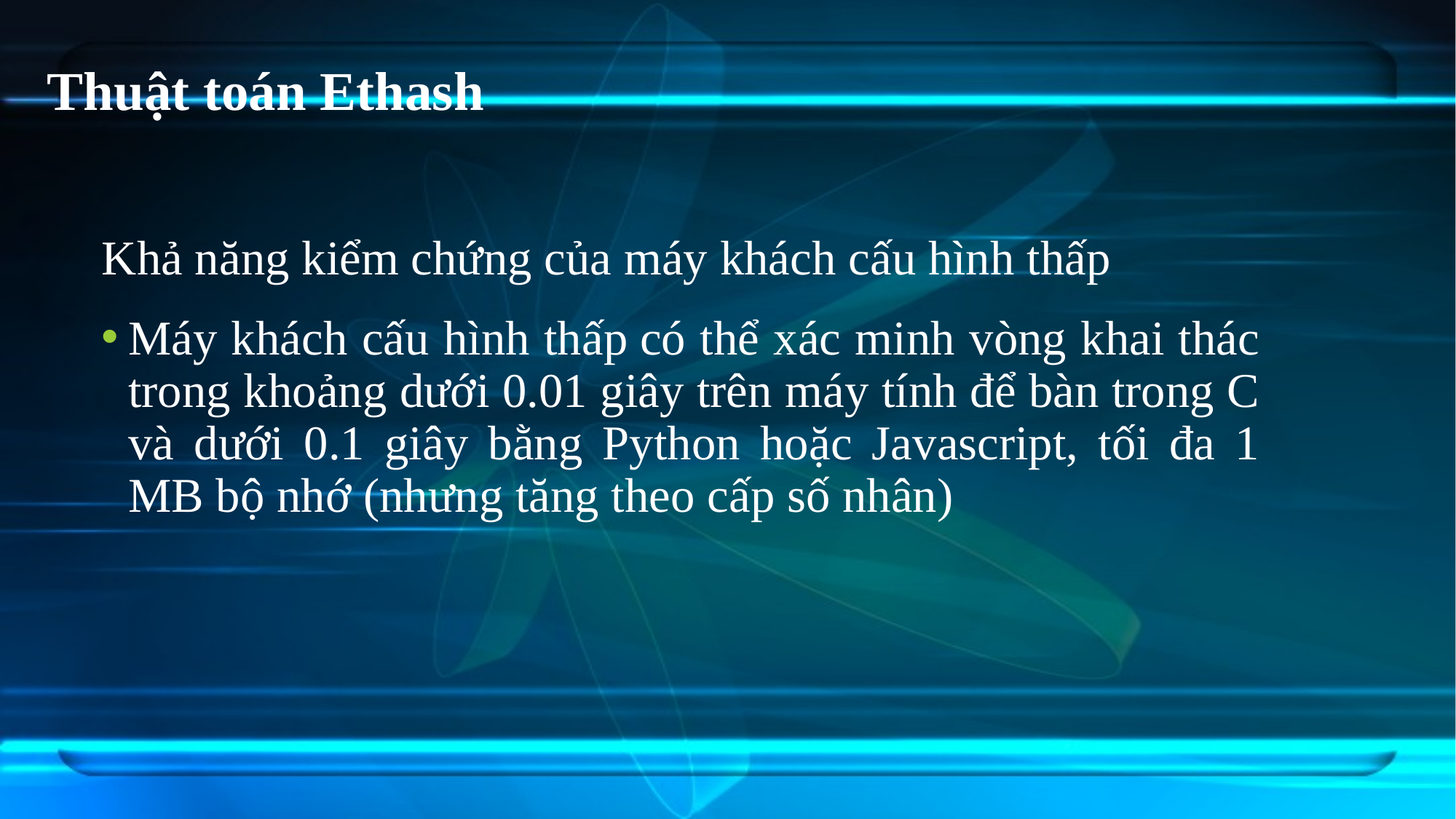

# Thuật toán Ethash
Khả năng kiểm chứng của máy khách cấu hình thấp
Máy khách cấu hình thấp có thể xác minh vòng khai thác trong khoảng dưới 0.01 giây trên máy tính để bàn trong C và dưới 0.1 giây bằng Python hoặc Javascript, tối đa 1 MB bộ nhớ (nhưng tăng theo cấp số nhân)